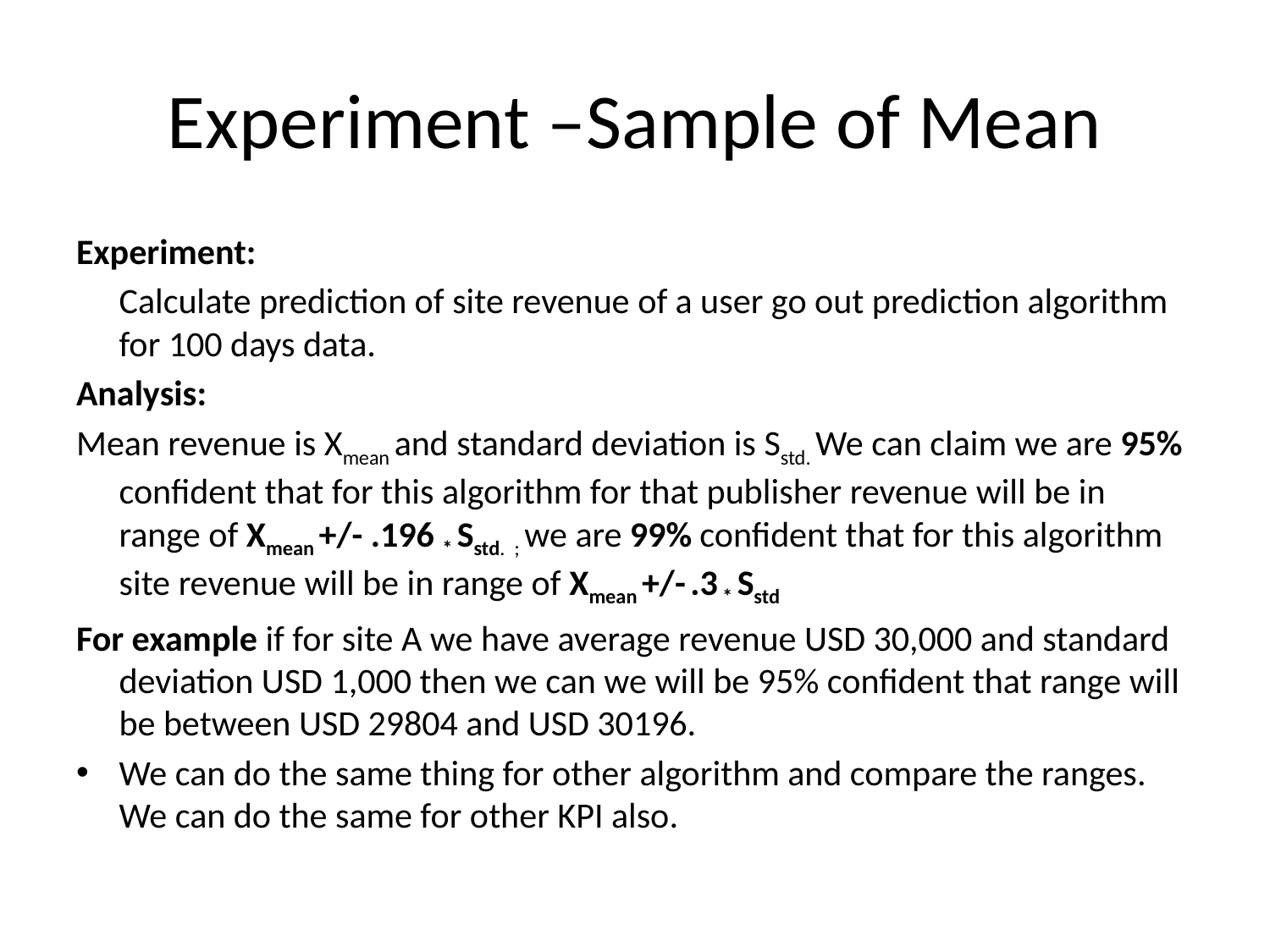

# Experiment –Sample of Mean
Experiment:
	Calculate prediction of site revenue of a user go out prediction algorithm for 100 days data.
Analysis:
Mean revenue is Xmean and standard deviation is Sstd. We can claim we are 95% confident that for this algorithm for that publisher revenue will be in range of Xmean +/- .196 * Sstd.  ; we are 99% confident that for this algorithm site revenue will be in range of Xmean +/- .3 * Sstd
For example if for site A we have average revenue USD 30,000 and standard deviation USD 1,000 then we can we will be 95% confident that range will be between USD 29804 and USD 30196.
We can do the same thing for other algorithm and compare the ranges. We can do the same for other KPI also.